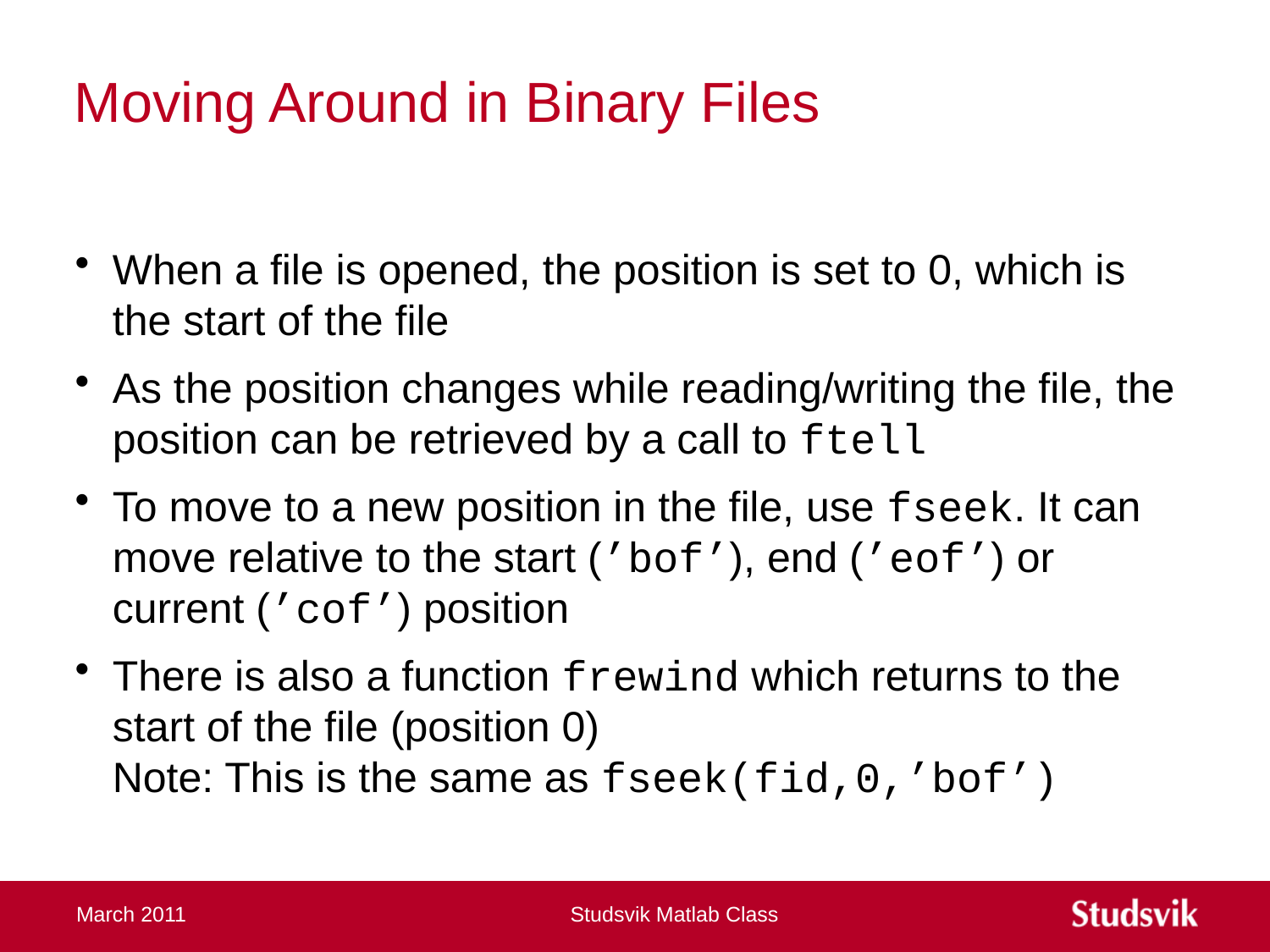

# Moving Around in Binary Files
When a file is opened, the position is set to 0, which is the start of the file
As the position changes while reading/writing the file, the position can be retrieved by a call to ftell
To move to a new position in the file, use fseek. It can move relative to the start (’bof’), end (’eof’) or current (’cof’) position
There is also a function frewind which returns to the start of the file (position 0)
Note: This is the same as fseek(fid,0,’bof’)
March 2011
Studsvik Matlab Class